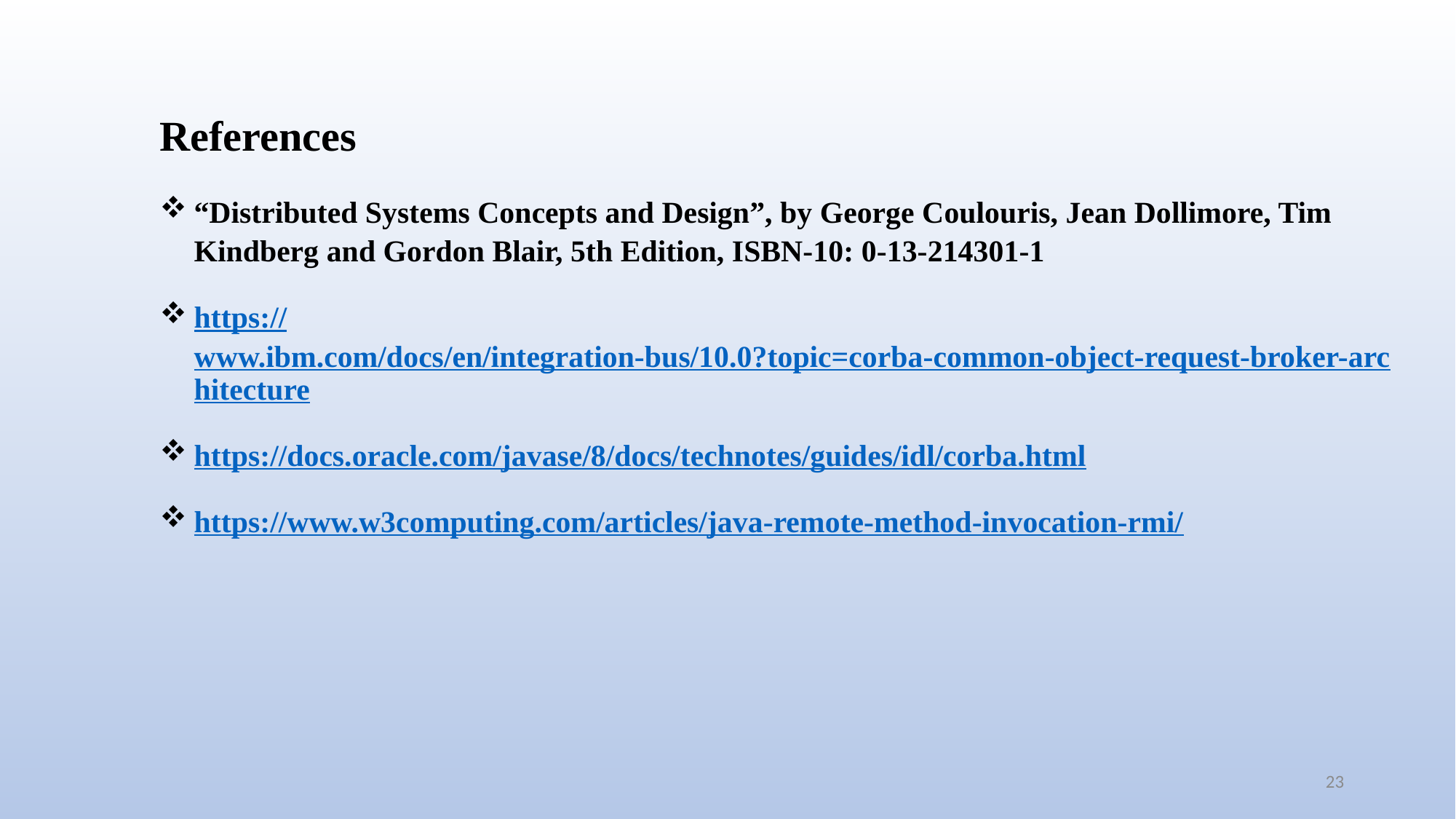

# References
“Distributed Systems Concepts and Design”, by George Coulouris, Jean Dollimore, Tim Kindberg and Gordon Blair, 5th Edition, ISBN-10: 0-13-214301-1
https://www.ibm.com/docs/en/integration-bus/10.0?topic=corba-common-object-request-broker-architecture
https://docs.oracle.com/javase/8/docs/technotes/guides/idl/corba.html
https://www.w3computing.com/articles/java-remote-method-invocation-rmi/

23